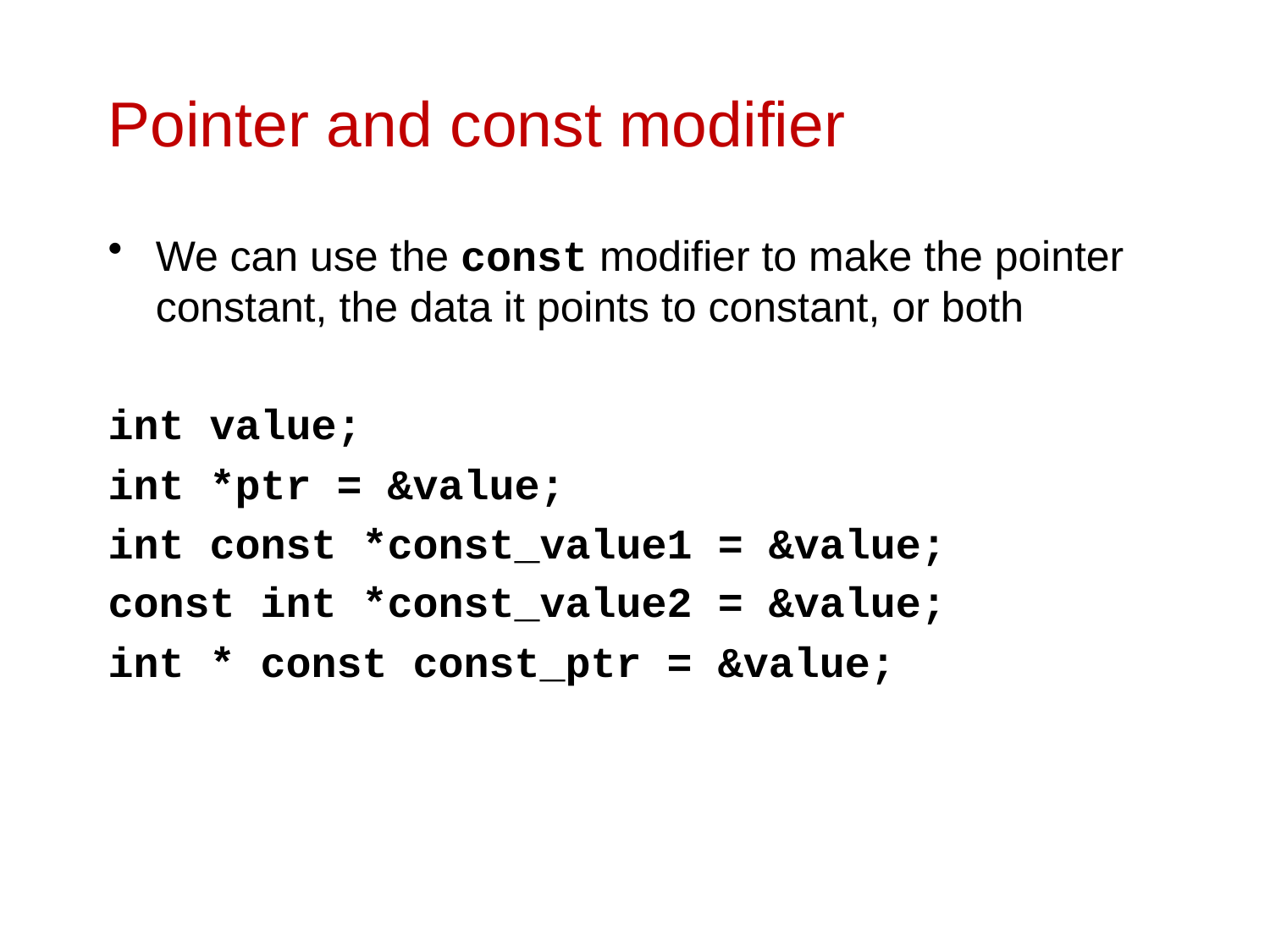

# Pointer and const modifier
We can use the const modifier to make the pointer constant, the data it points to constant, or both

int value;
int *ptr = &value;
int const *const_value1 = &value;
const int *const_value2 = &value;
int * const const_ptr = &value;